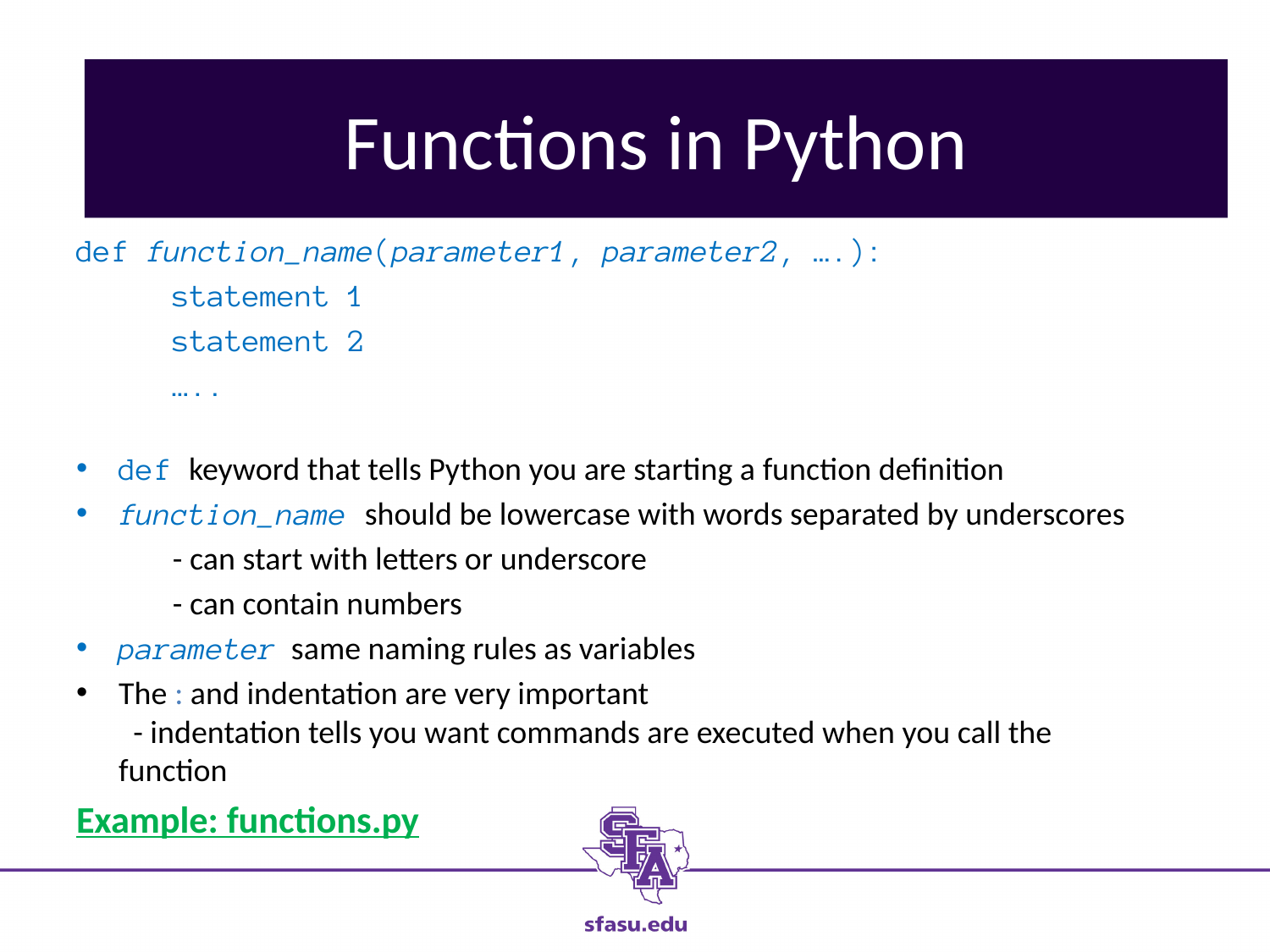

# Installation of Python
Functions in Python
def function_name(parameter1, parameter2, ….):
	statement 1
	statement 2
 	…..
def keyword that tells Python you are starting a function definition
function_name should be lowercase with words separated by underscores
	- can start with letters or underscore
	- can contain numbers
parameter  same naming rules as variables
The : and indentation are very important
  - indentation tells you want commands are executed when you call the 	  function
Example: functions.py